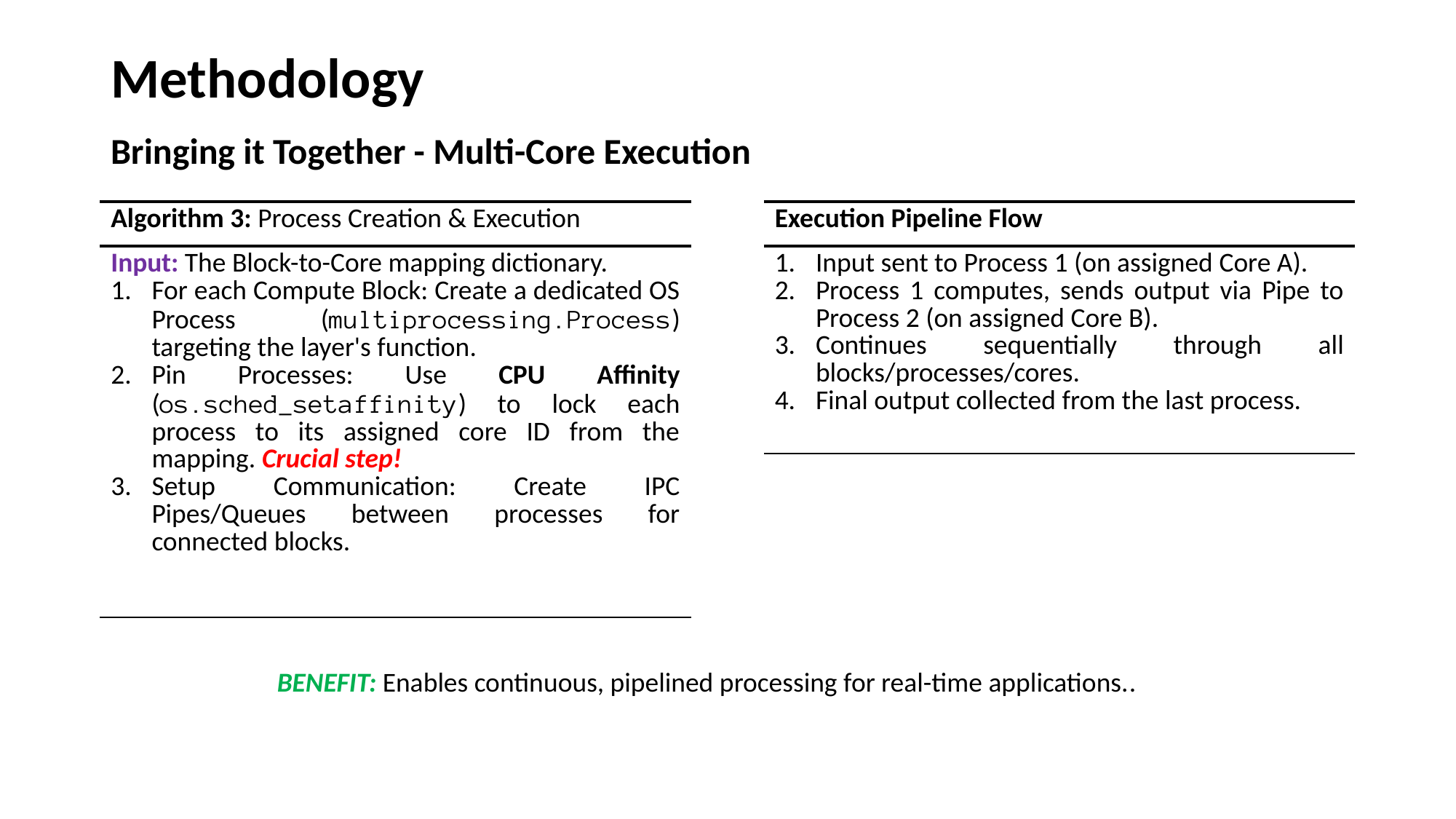

# Methodology
Bringing it Together - Multi-Core Execution
| Algorithm 3: Process Creation & Execution |
| --- |
| Input: The Block-to-Core mapping dictionary. For each Compute Block: Create a dedicated OS Process (multiprocessing.Process) targeting the layer's function. Pin Processes: Use CPU Affinity (os.sched\_setaffinity) to lock each process to its assigned core ID from the mapping. Crucial step! Setup Communication: Create IPC Pipes/Queues between processes for connected blocks. |
| Execution Pipeline Flow |
| --- |
| Input sent to Process 1 (on assigned Core A). Process 1 computes, sends output via Pipe to Process 2 (on assigned Core B). Continues sequentially through all blocks/processes/cores. Final output collected from the last process. |
BENEFIT: Enables continuous, pipelined processing for real-time applications..